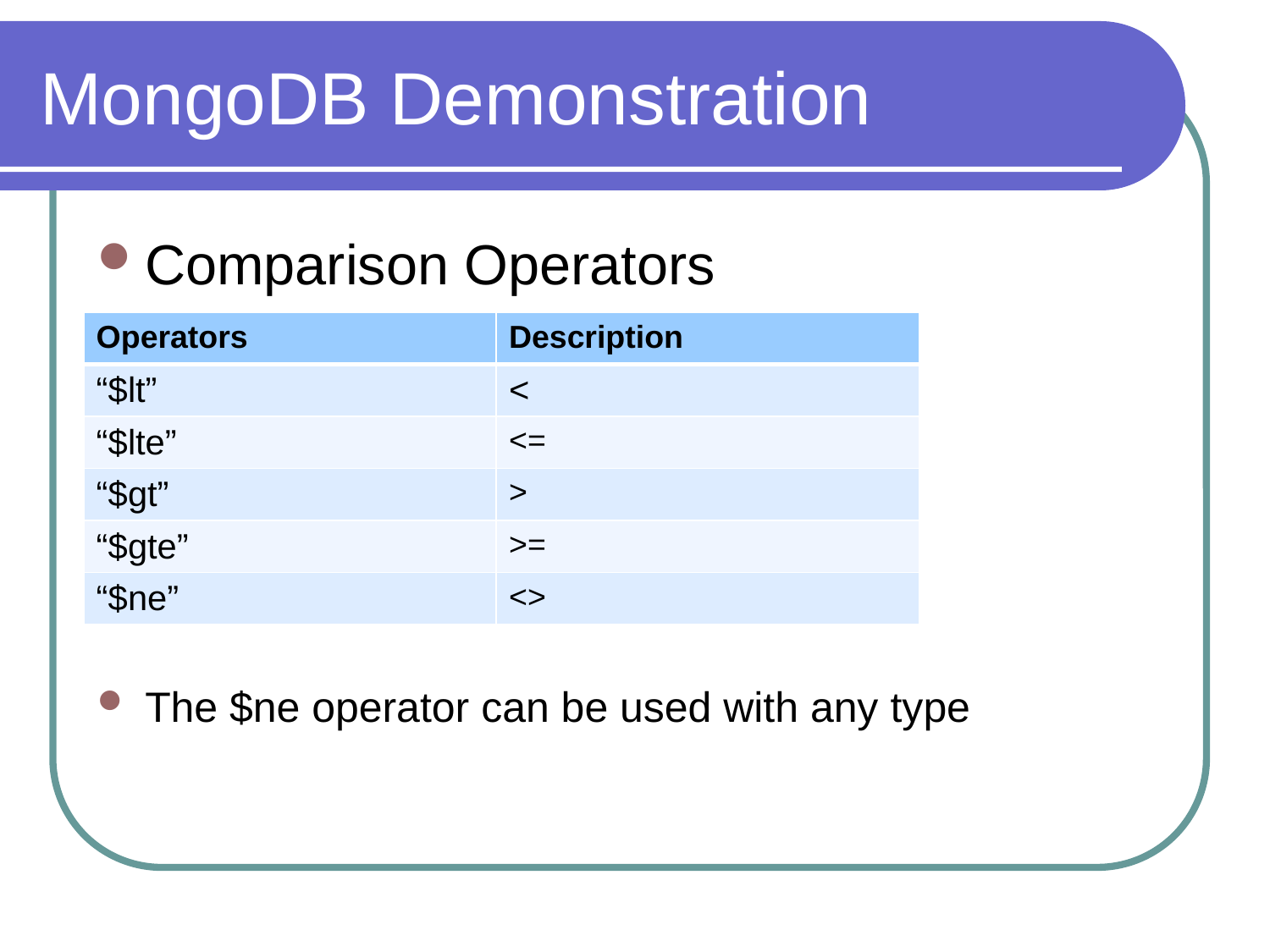

# MongoDB Demonstration
Comparison Operators

The $ne operator can be used with any type

| Operators | Description |
| --- | --- |
| “$lt” | < |
| “$lte” | <= |
| “$gt” | > |
| “$gte” | >= |
| “$ne” | <> |